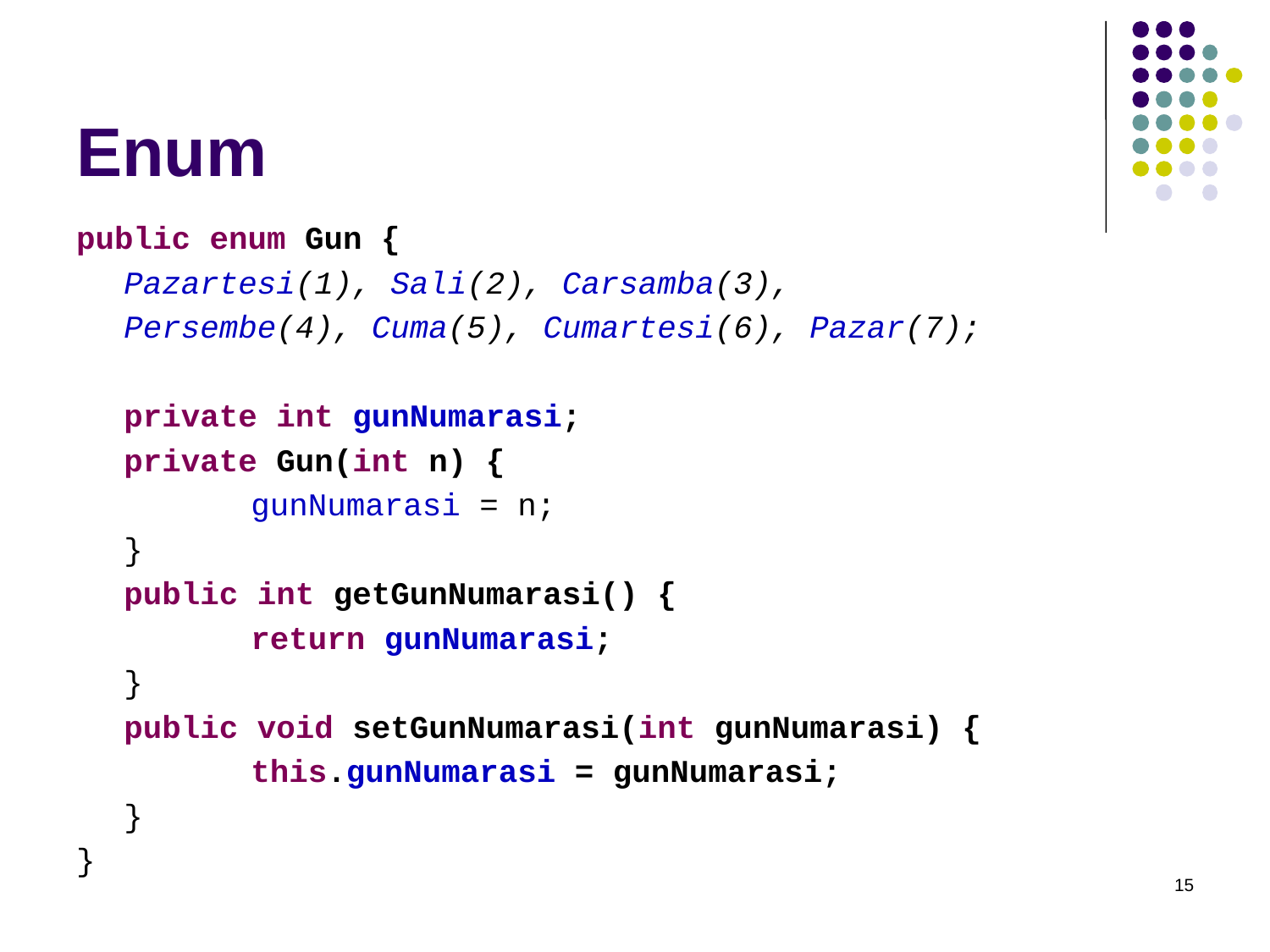

# Enum
public enum Gun {
	Pazartesi(1), Sali(2), Carsamba(3),
	Persembe(4), Cuma(5), Cumartesi(6), Pazar(7);

	private int gunNumarasi;
	private Gun(int n) {
		gunNumarasi = n;
	}
	public int getGunNumarasi() {
		return gunNumarasi;
	}
	public void setGunNumarasi(int gunNumarasi) {
		this.gunNumarasi = gunNumarasi;
	}
}
15